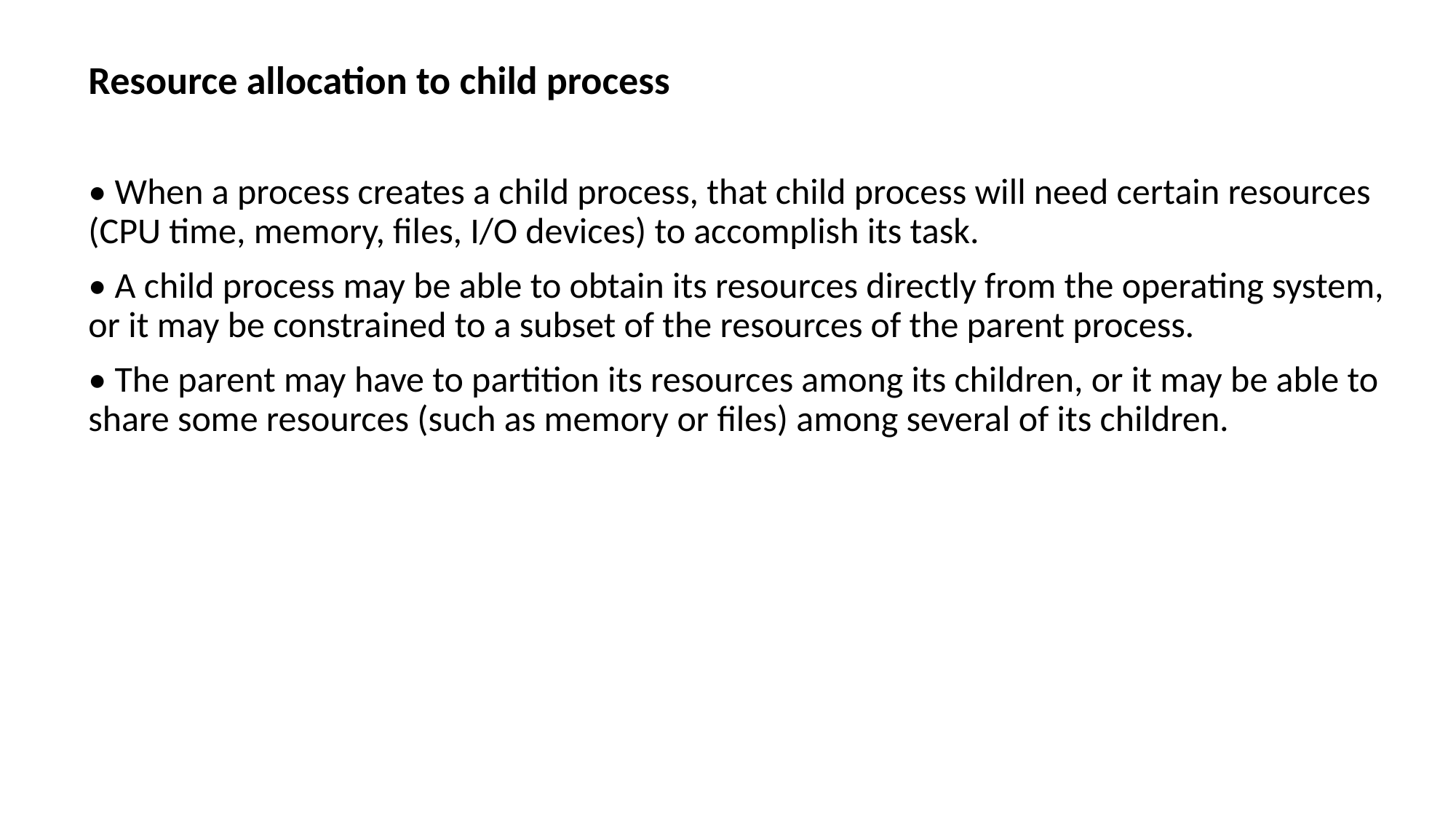

Resource allocation to child process

• When a process creates a child process, that child process will need certain resources (CPU time, memory, files, I/O devices) to accomplish its task.
• A child process may be able to obtain its resources directly from the operating system, or it may be constrained to a subset of the resources of the parent process.
• The parent may have to partition its resources among its children, or it may be able to share some resources (such as memory or files) among several of its children.